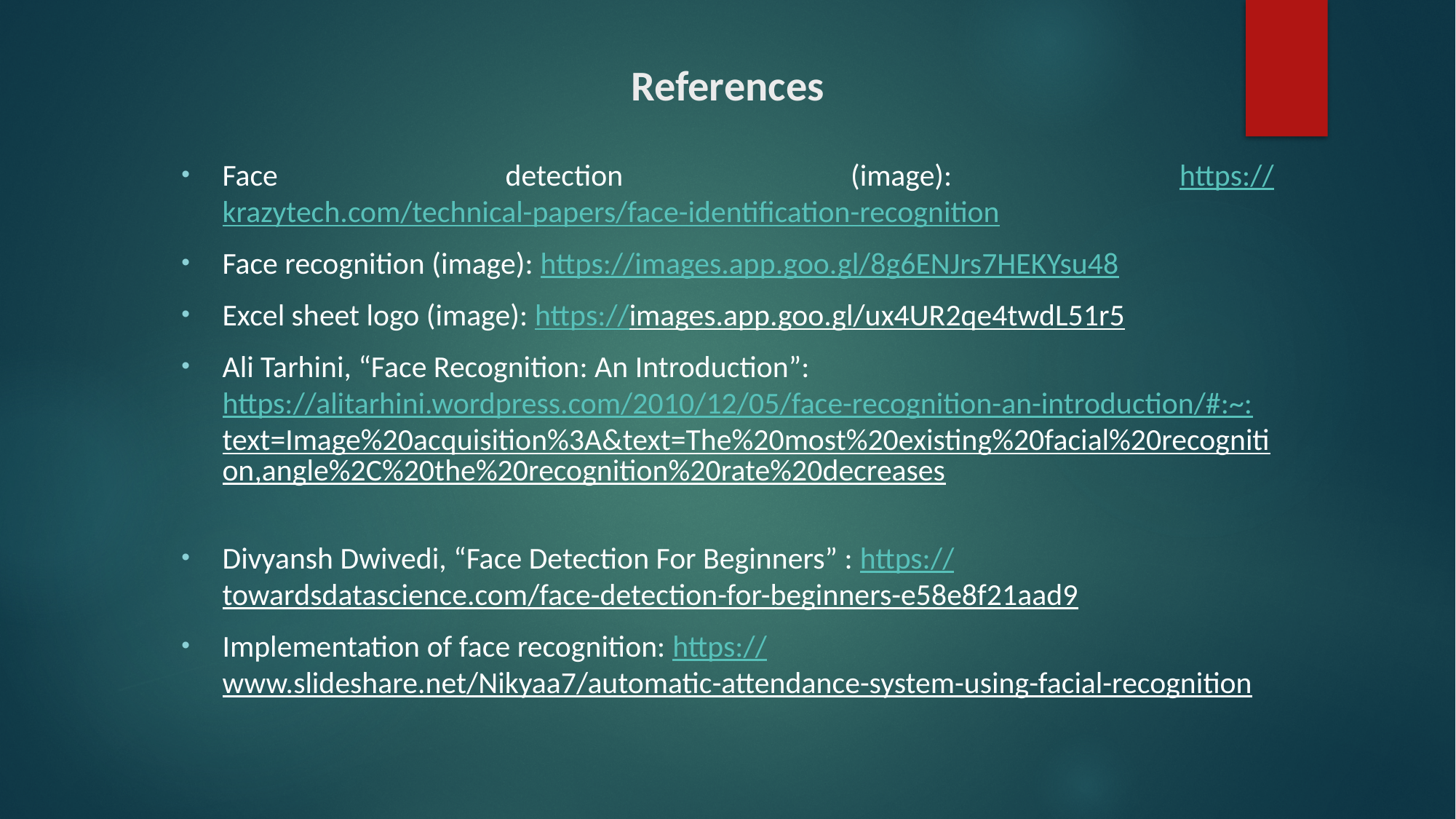

# References
Face detection (image): https://krazytech.com/technical-papers/face-identification-recognition
Face recognition (image): https://images.app.goo.gl/8g6ENJrs7HEKYsu48
Excel sheet logo (image): https://images.app.goo.gl/ux4UR2qe4twdL51r5
Ali Tarhini, “Face Recognition: An Introduction”: https://alitarhini.wordpress.com/2010/12/05/face-recognition-an-introduction/#:~:text=Image%20acquisition%3A&text=The%20most%20existing%20facial%20recognition,angle%2C%20the%20recognition%20rate%20decreases
Divyansh Dwivedi, “Face Detection For Beginners” : https://towardsdatascience.com/face-detection-for-beginners-e58e8f21aad9
Implementation of face recognition: https://www.slideshare.net/Nikyaa7/automatic-attendance-system-using-facial-recognition